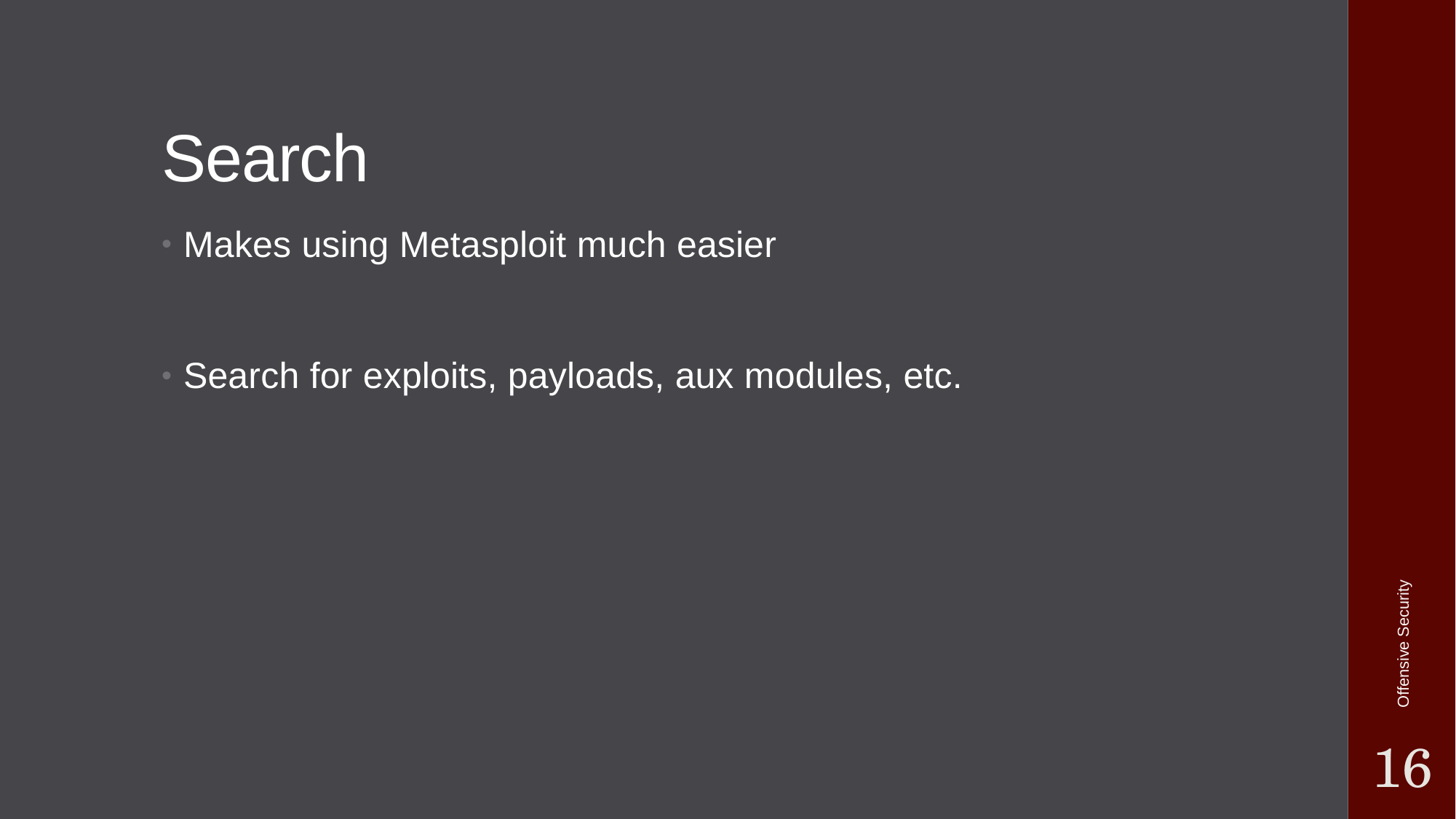

# Search
Makes using Metasploit much easier

Search for exploits, payloads, aux modules, etc.

Offensive Security
16